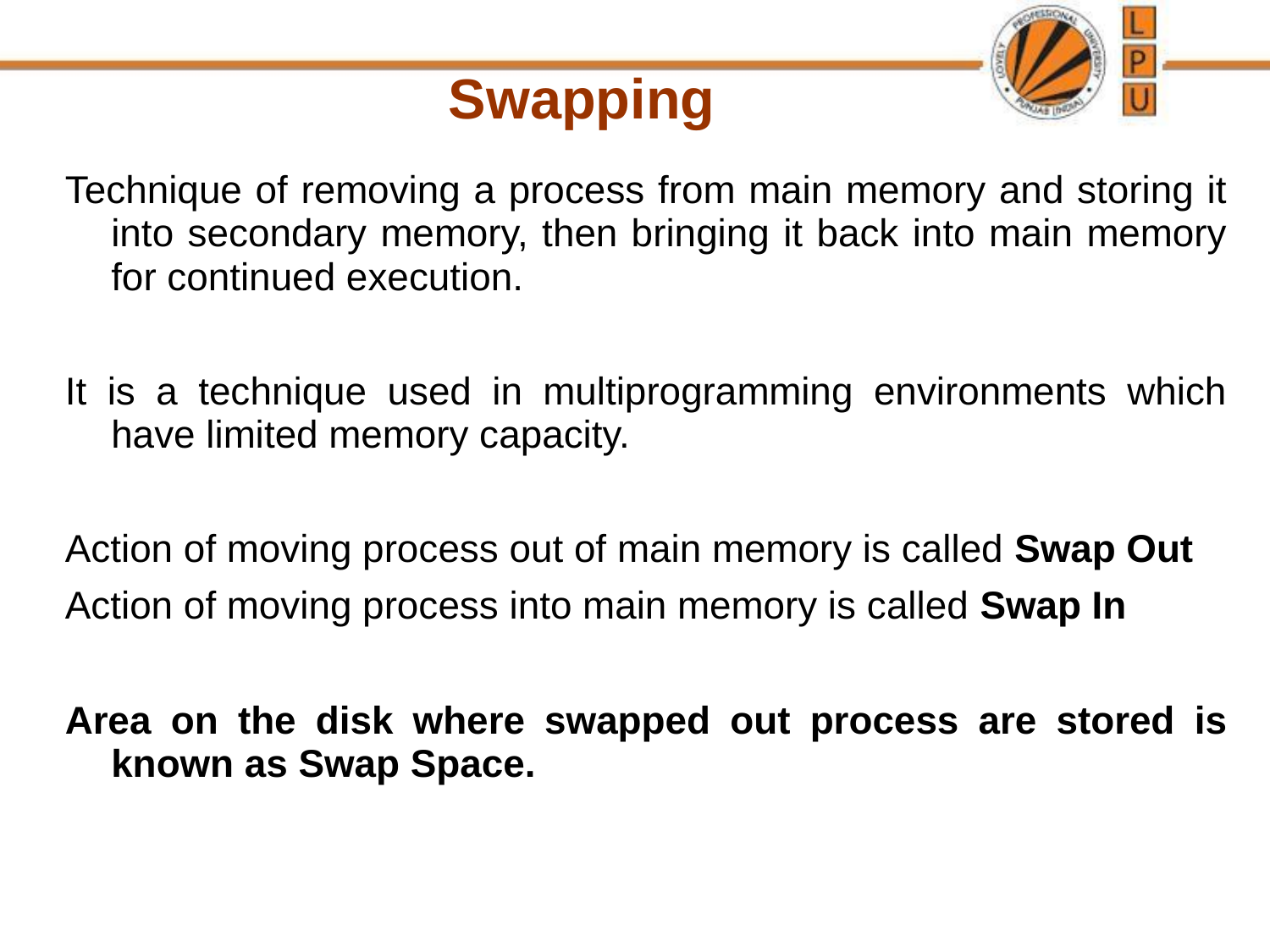

Swapping
Technique of removing a process from main memory and storing it into secondary memory, then bringing it back into main memory for continued execution.

It is a technique used in multiprogramming environments which have limited memory capacity.

Action of moving process out of main memory is called Swap Out
Action of moving process into main memory is called Swap In

Area on the disk where swapped out process are stored is known as Swap Space.